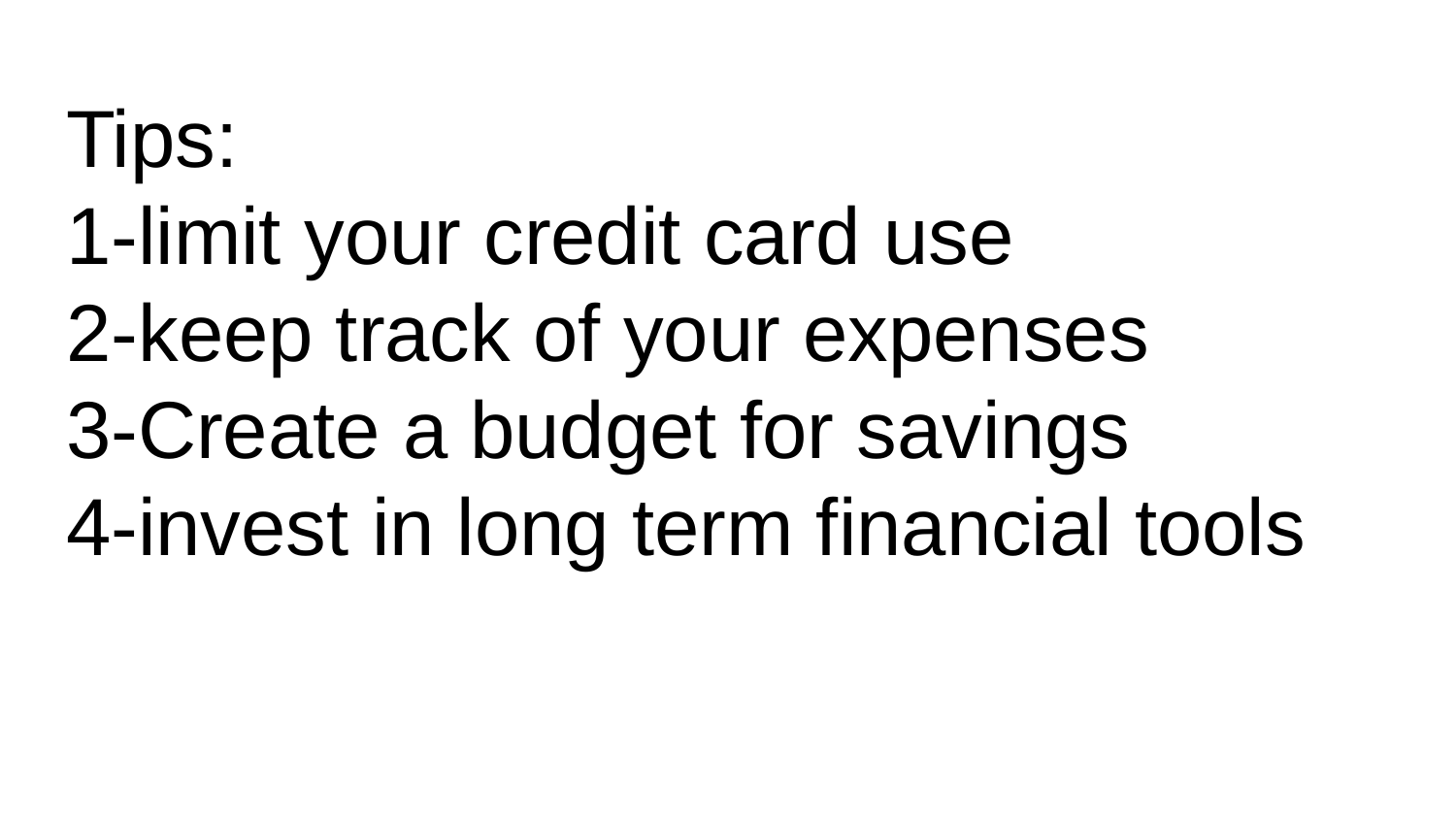

Tips:
1-limit your credit card use
2-keep track of your expenses
3-Create a budget for savings
4-invest in long term financial tools